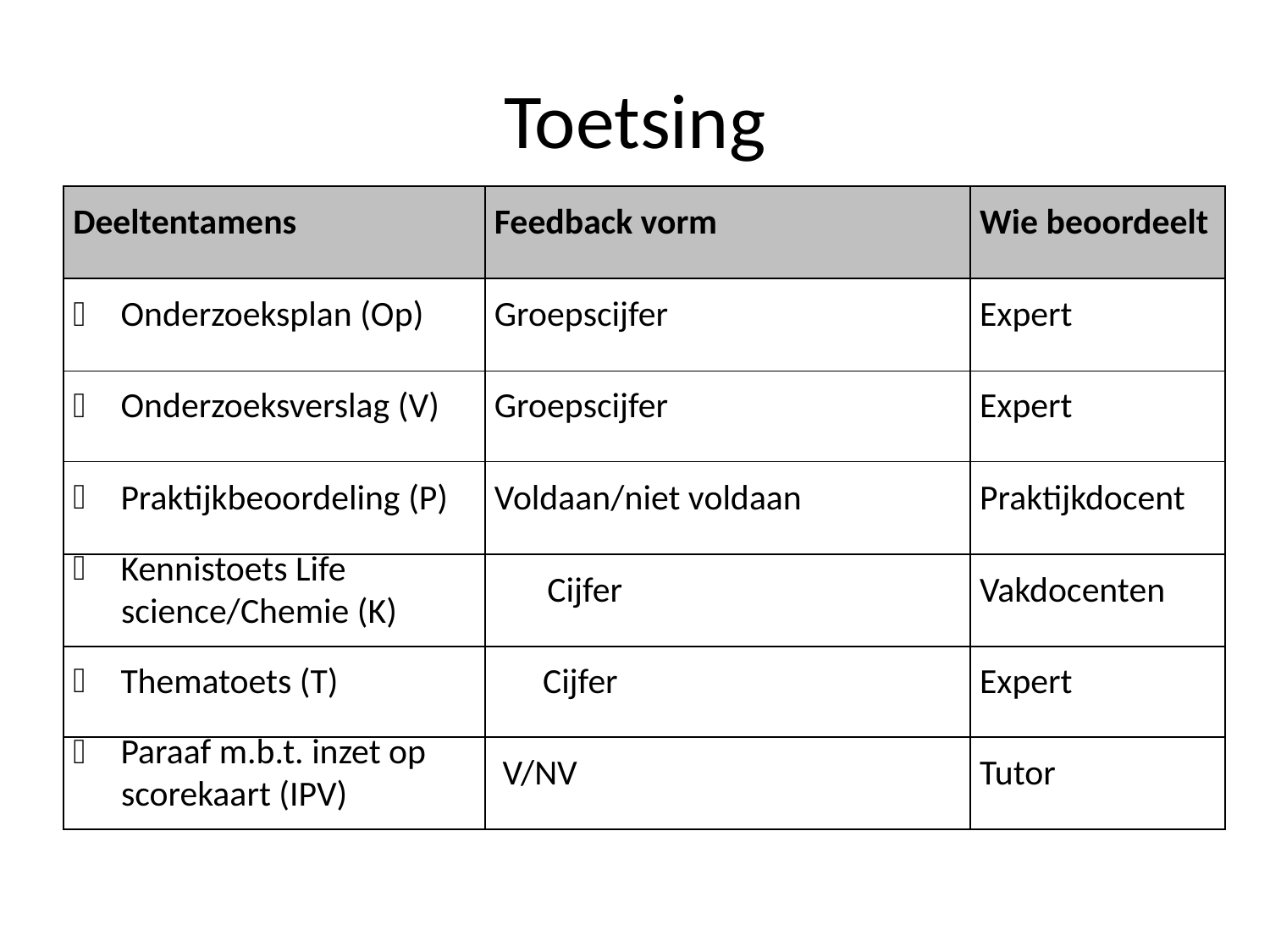

# Toetsing
| Deeltentamens | Feedback vorm | Wie beoordeelt |
| --- | --- | --- |
| Onderzoeksplan (Op) | Groepscijfer | Expert |
| Onderzoeksverslag (V) | Groepscijfer | Expert |
| Praktijkbeoordeling (P) | Voldaan/niet voldaan | Praktijkdocent |
| Kennistoets Life science/Chemie (K) | Cijfer | Vakdocenten |
| Thematoets (T) | Cijfer | Expert |
| Paraaf m.b.t. inzet op scorekaart (IPV) | V/NV | Tutor |